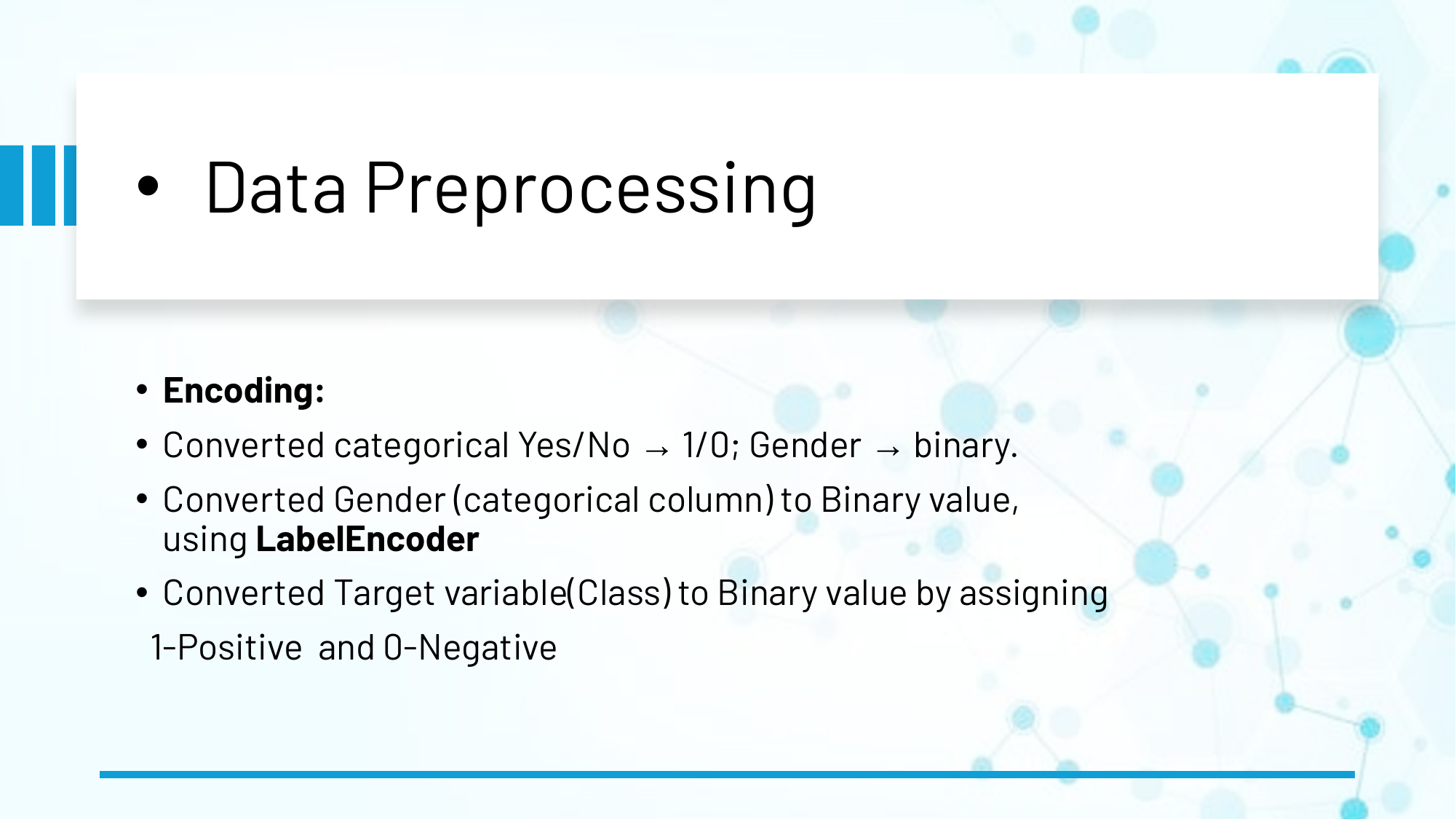

# Data Preprocessing

Encoding:
Converted categorical Yes/No → 1/0; Gender → binary.
Converted Gender (categorical column) to Binary value, using LabelEncoder
Converted Target variable(Class) to Binary value by assigning
  1-Positive  and 0-Negative